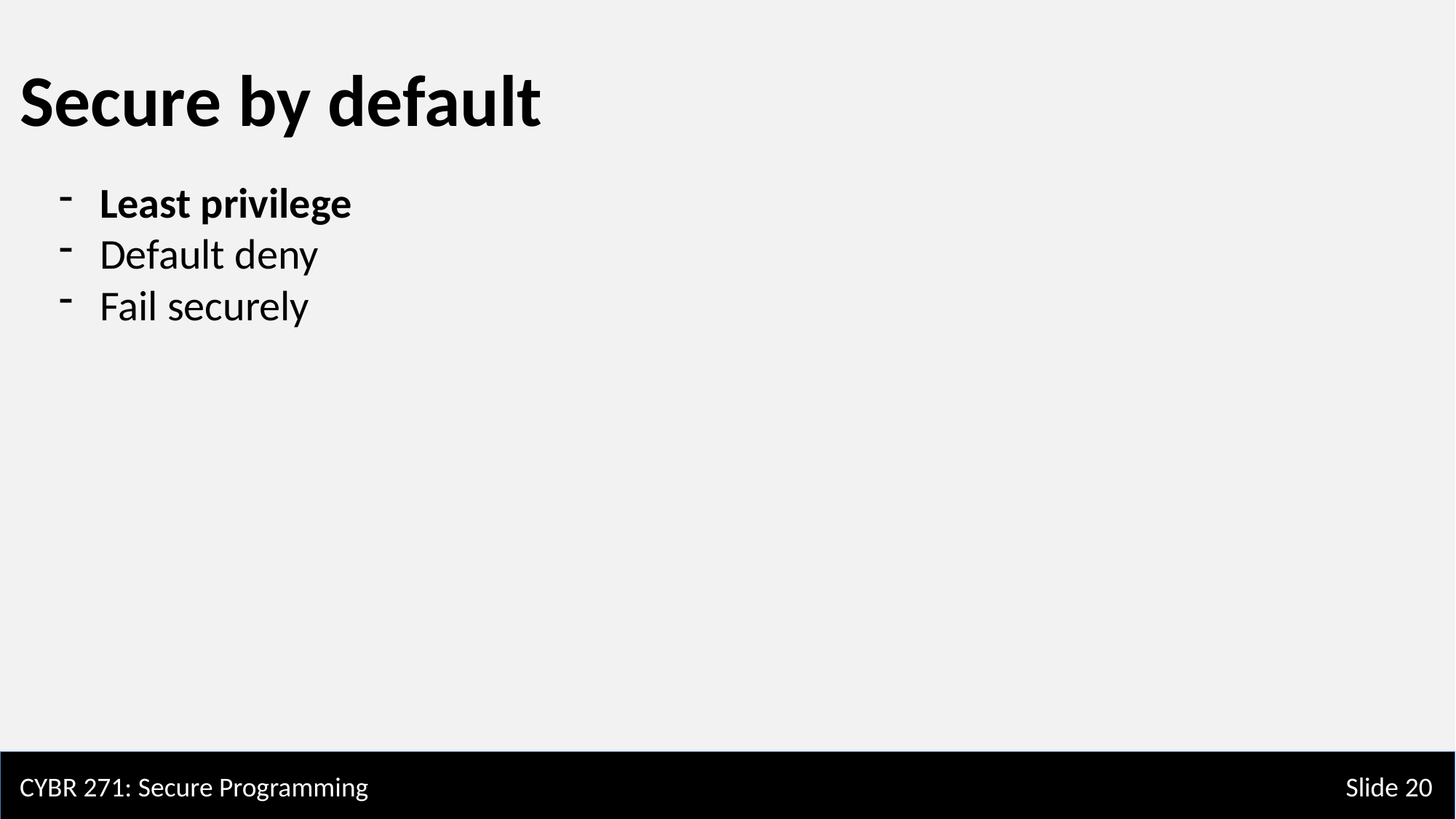

Secure by default
Least privilege
Default deny
Fail securely

CYBR 271: Secure Programming
Slide 20